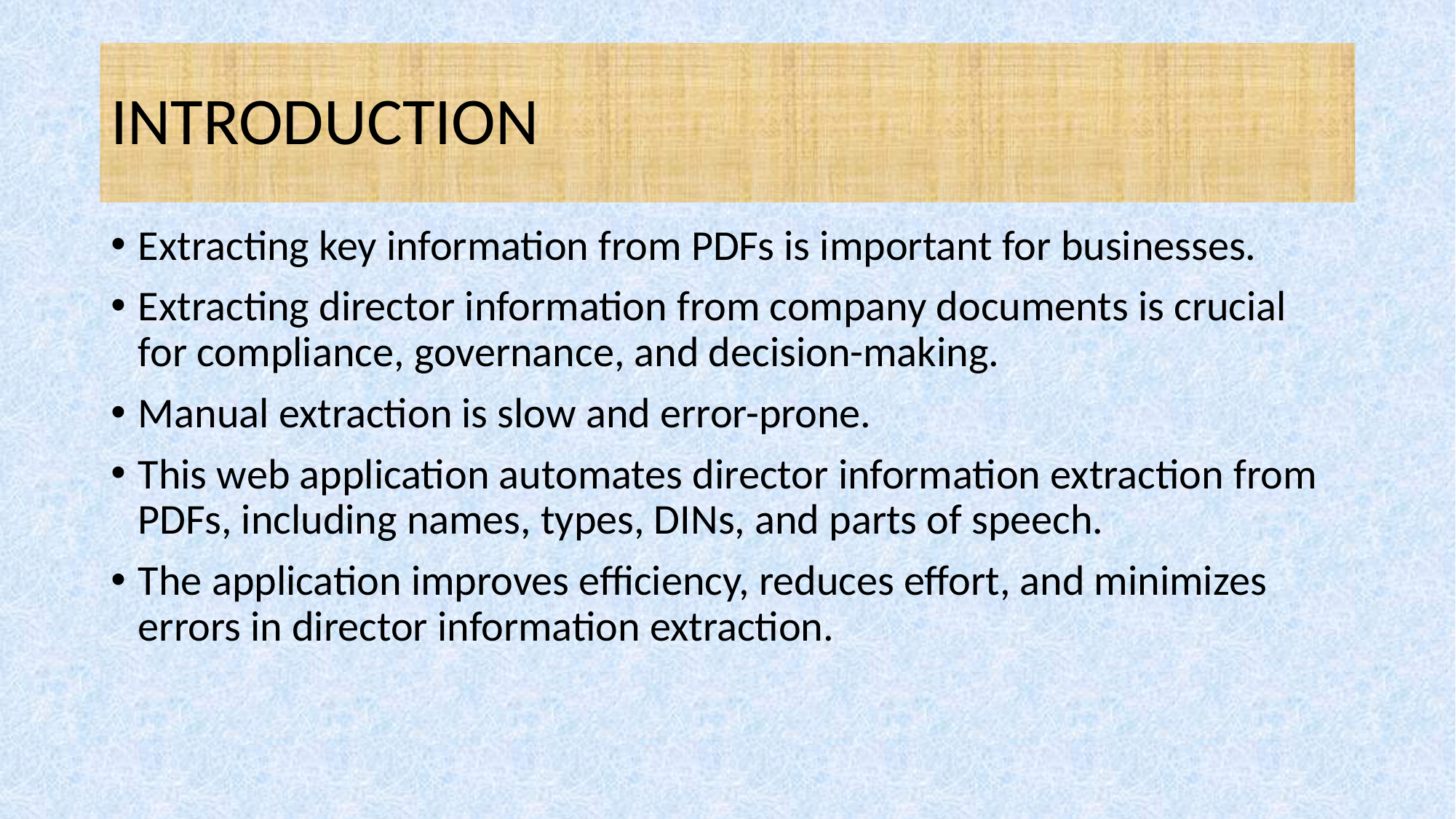

# INTRODUCTION
Extracting key information from PDFs is important for businesses.
Extracting director information from company documents is crucial for compliance, governance, and decision-making.
Manual extraction is slow and error-prone.
This web application automates director information extraction from PDFs, including names, types, DINs, and parts of speech.
The application improves efficiency, reduces effort, and minimizes errors in director information extraction.